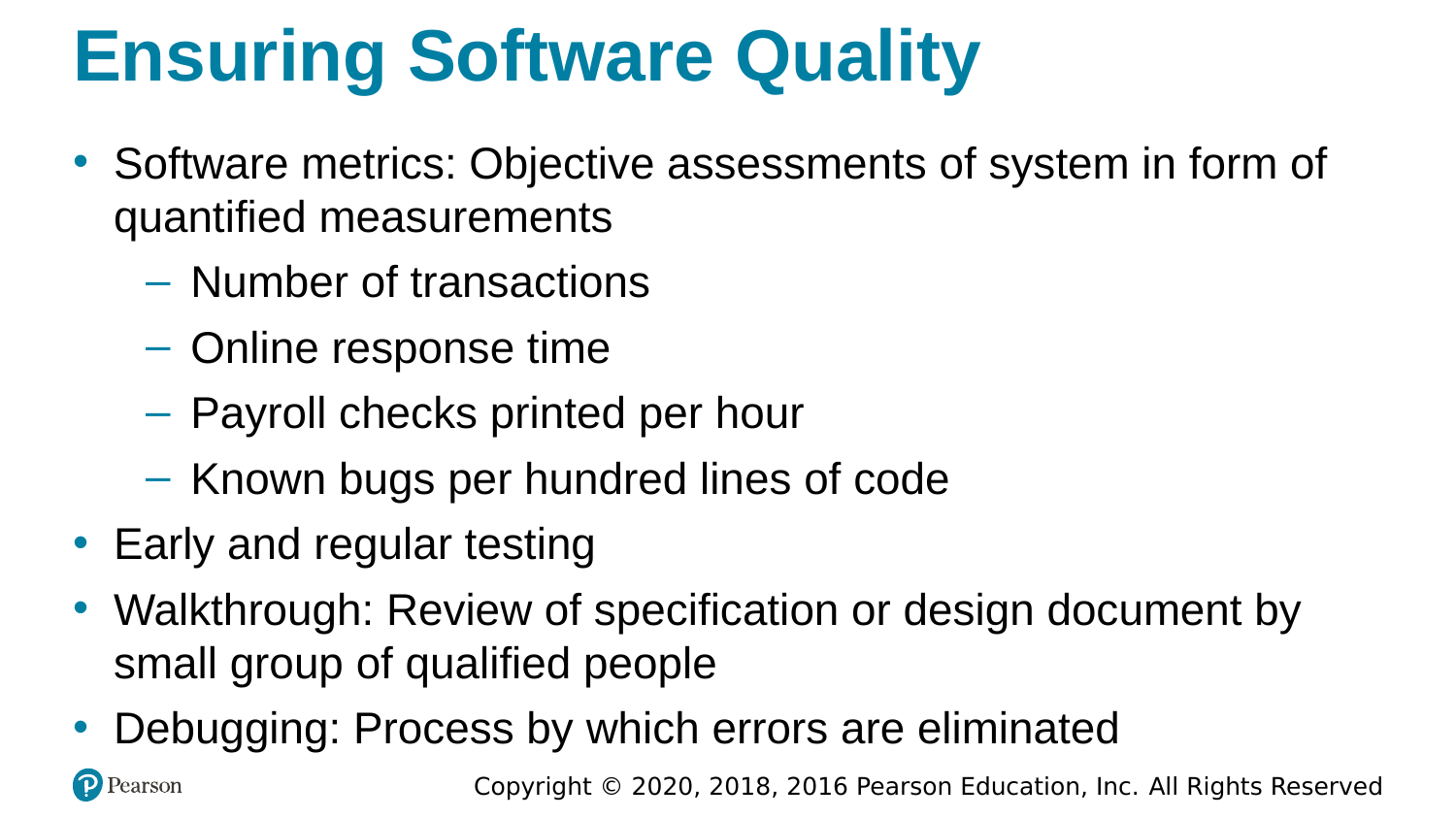

# Ensuring Software Quality
Software metrics: Objective assessments of system in form of quantified measurements
Number of transactions
Online response time
Payroll checks printed per hour
Known bugs per hundred lines of code
Early and regular testing
Walkthrough: Review of specification or design document by small group of qualified people
Debugging: Process by which errors are eliminated